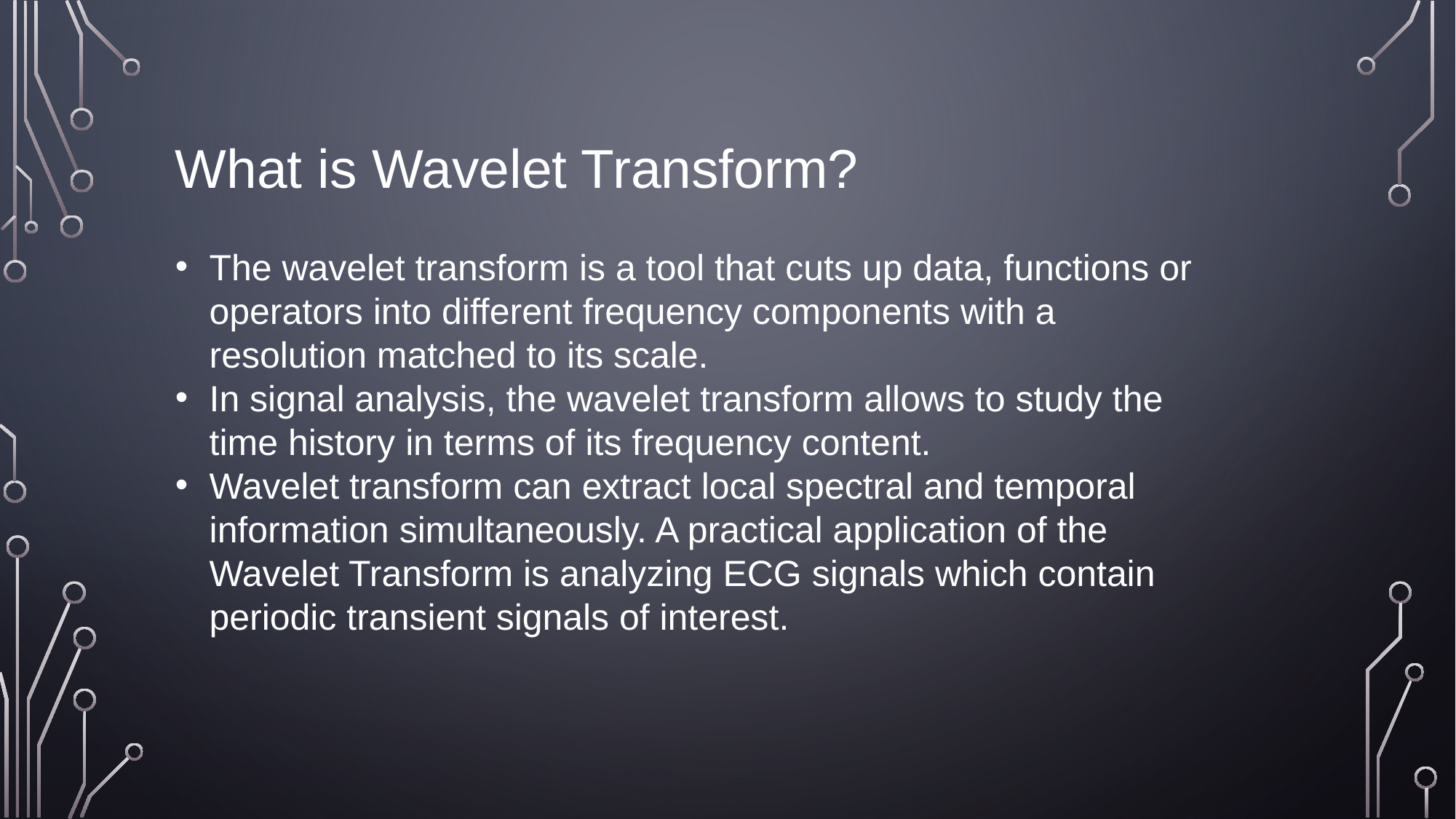

What is Wavelet Transform?
The wavelet transform is a tool that cuts up data, functions or operators into different frequency components with a resolution matched to its scale.
In signal analysis, the wavelet transform allows to study the time history in terms of its frequency content.
Wavelet transform can extract local spectral and temporal information simultaneously. A practical application of the Wavelet Transform is analyzing ECG signals which contain periodic transient signals of interest.